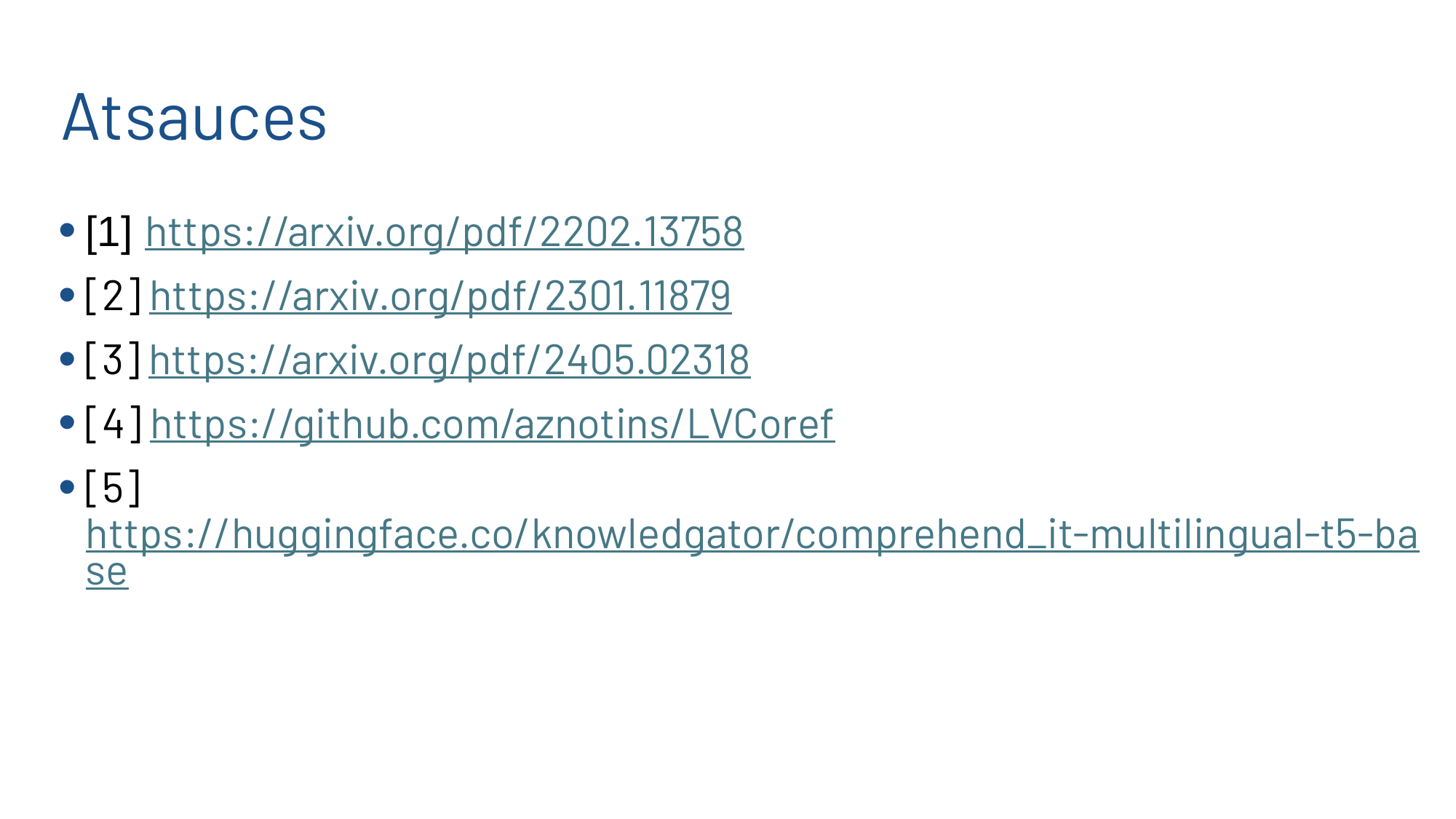

Atsauces
[1] https://arxiv.org/pdf/2202.13758
[2] https://arxiv.org/pdf/2301.11879
[3] https://arxiv.org/pdf/2405.02318
[4] https://github.com/aznotins/LVCoref
[5] https://huggingface.co/knowledgator/comprehend_it-multilingual-t5-base

14